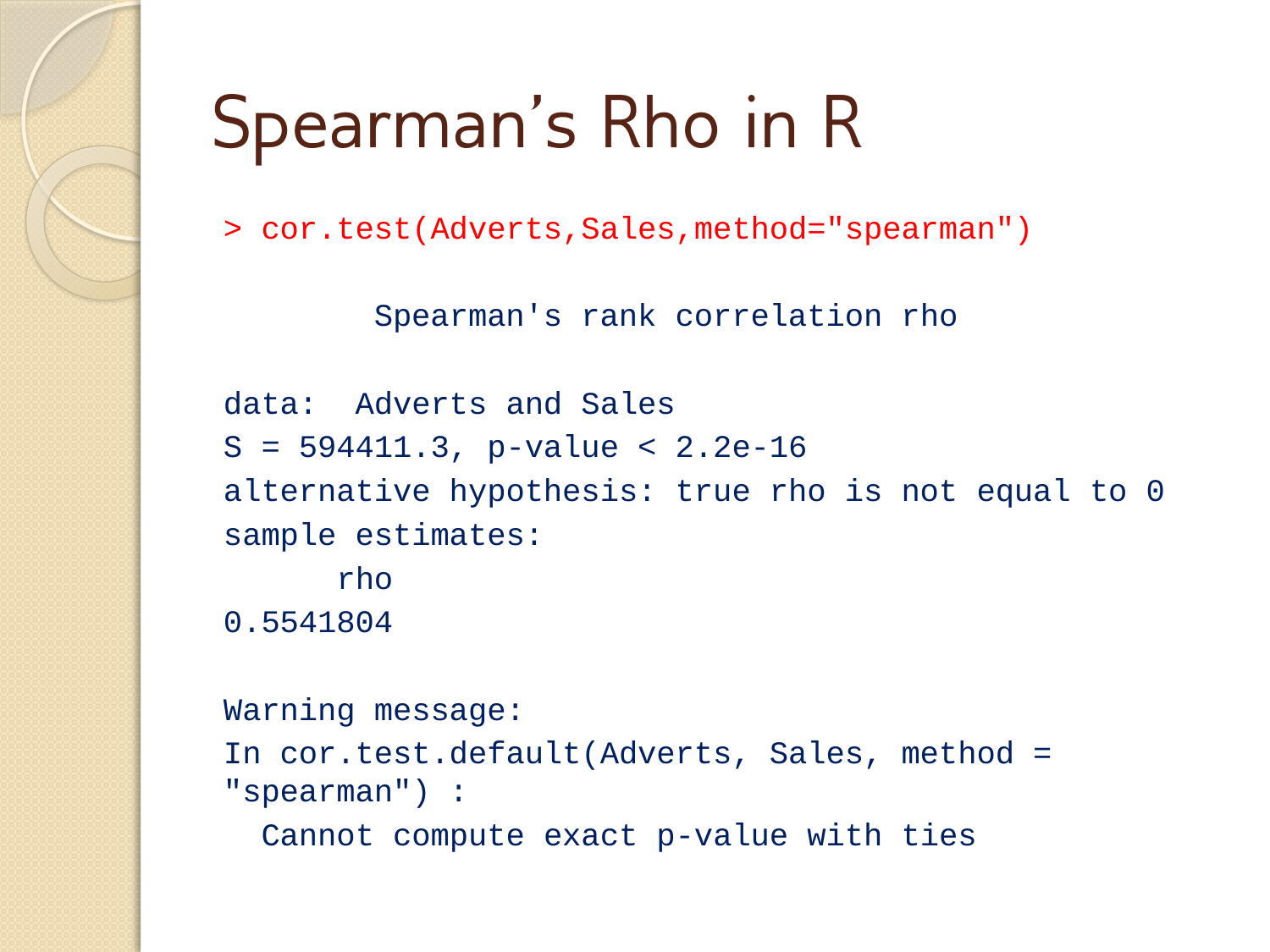

# Spearman’s Rho in R
> cor.test(Adverts,Sales,method="spearman")

        Spearman's rank correlation rho

data:  Adverts and Sales
S = 594411.3, p-value < 2.2e-16
alternative hypothesis: true rho is not equal to 0
sample estimates:
      rho
0.5541804

Warning message:
In cor.test.default(Adverts, Sales, method = "spearman") :
  Cannot compute exact p-value with ties